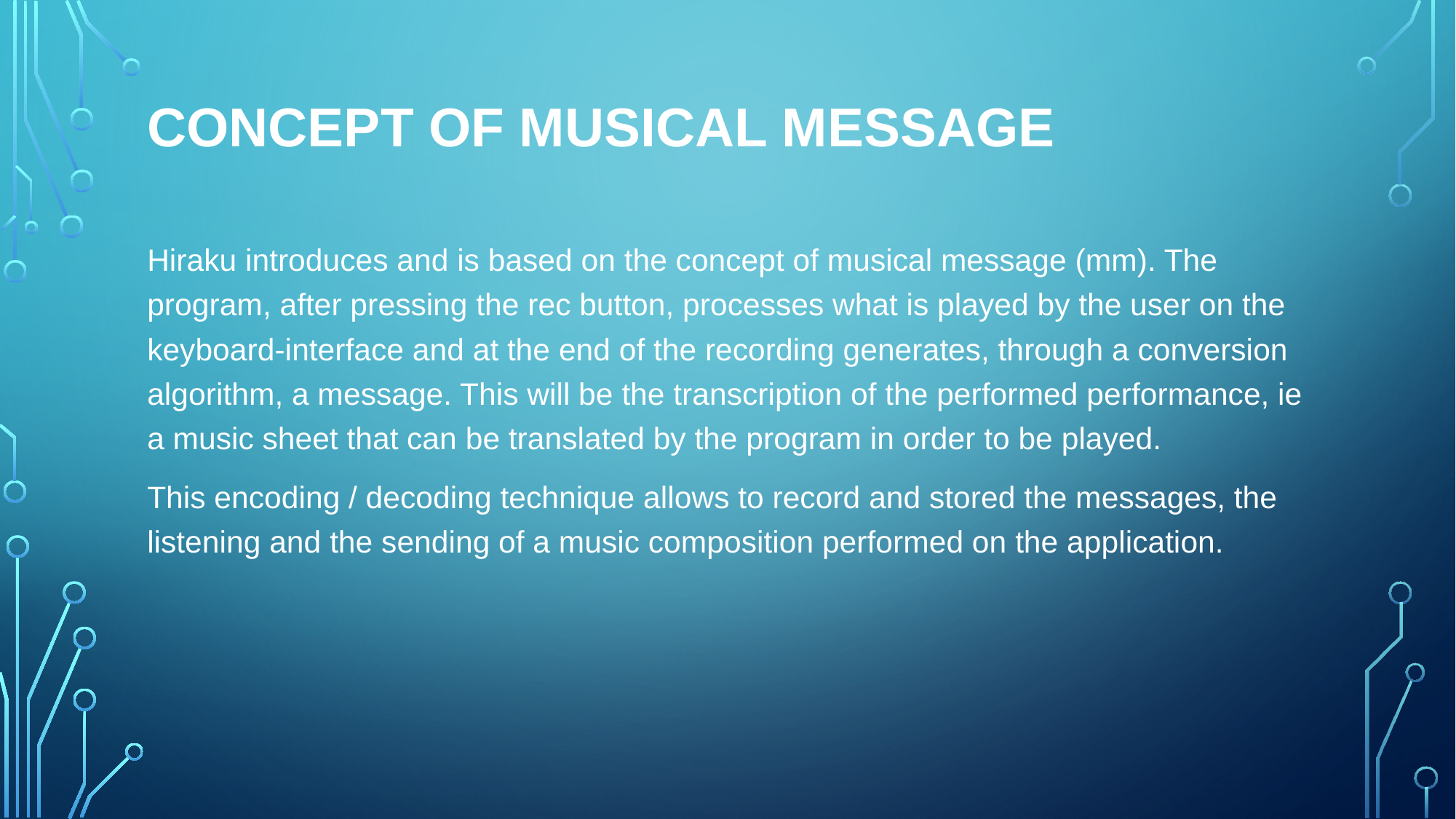

# CONCEPT OF MUSICAL MESSAGE
Hiraku introduces and is based on the concept of musical message (mm). The program, after pressing the rec button, processes what is played by the user on the keyboard-interface and at the end of the recording generates, through a conversion algorithm, a message. This will be the transcription of the performed performance, ie a music sheet that can be translated by the program in order to be played.
This encoding / decoding technique allows to record and stored the messages, the listening and the sending of a music composition performed on the application.